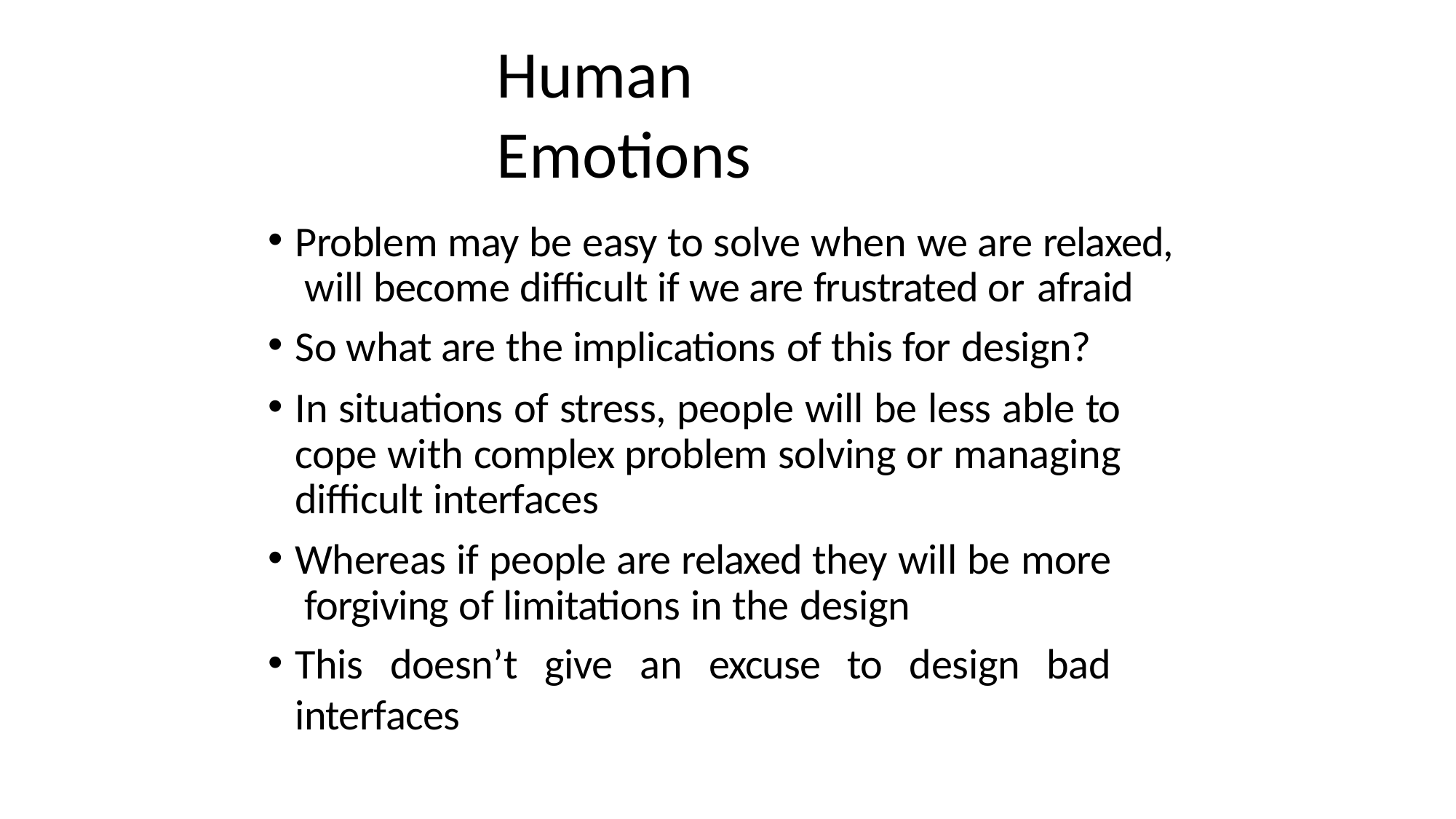

20
# Human Emotions
Problem may be easy to solve when we are relaxed,  will become difficult if we are frustrated or afraid
So what are the implications of this for design?
In situations of stress, people will be less able to  cope with complex problem solving or managing  difficult interfaces
Whereas if people are relaxed they will be more  forgiving of limitations in the design
This doesn’t give an excuse to design bad interfaces